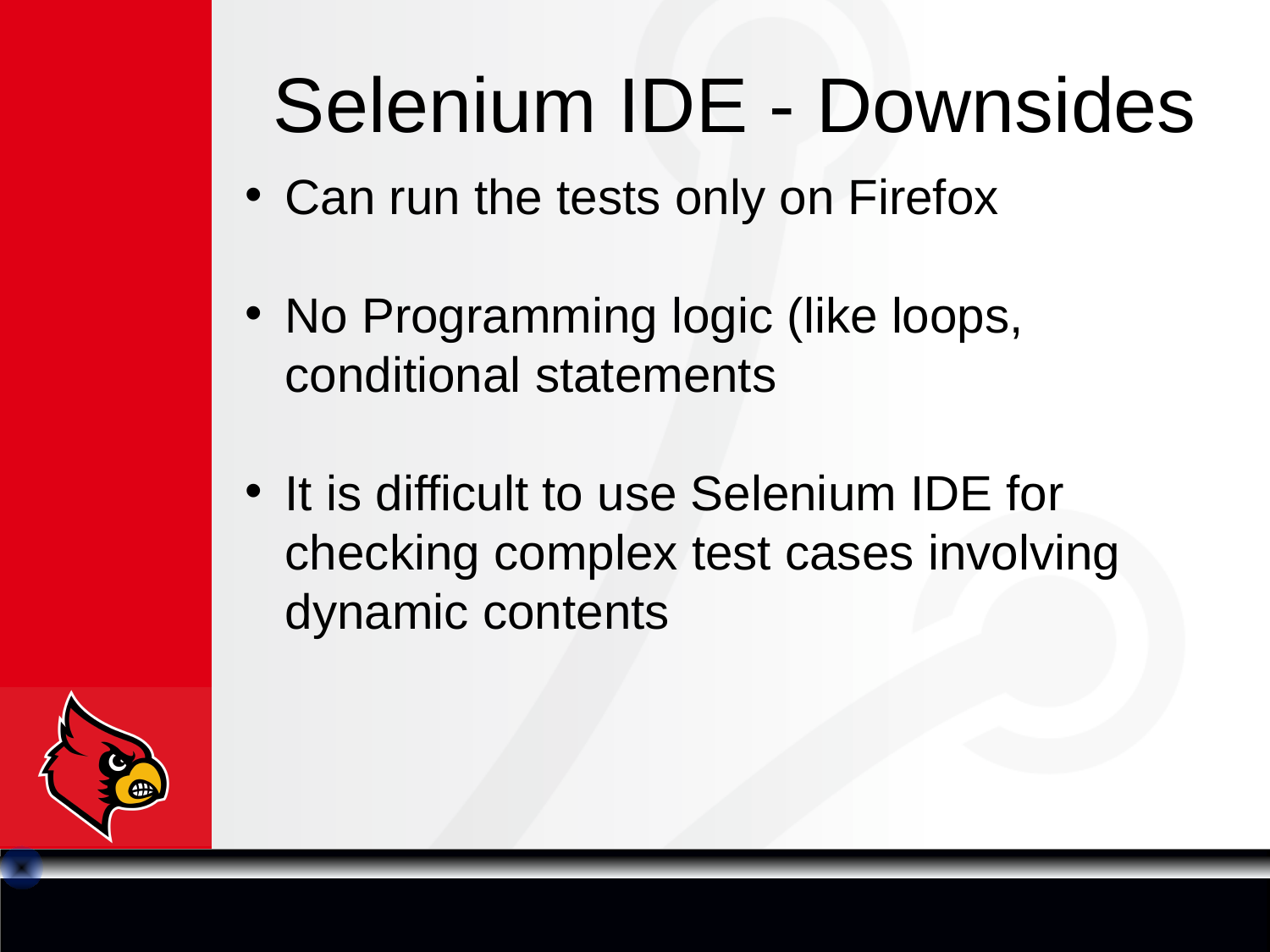

# Selenium IDE - Downsides
Can run the tests only on Firefox

No Programming logic (like loops, conditional statements

It is difficult to use Selenium IDE for checking complex test cases involving dynamic contents